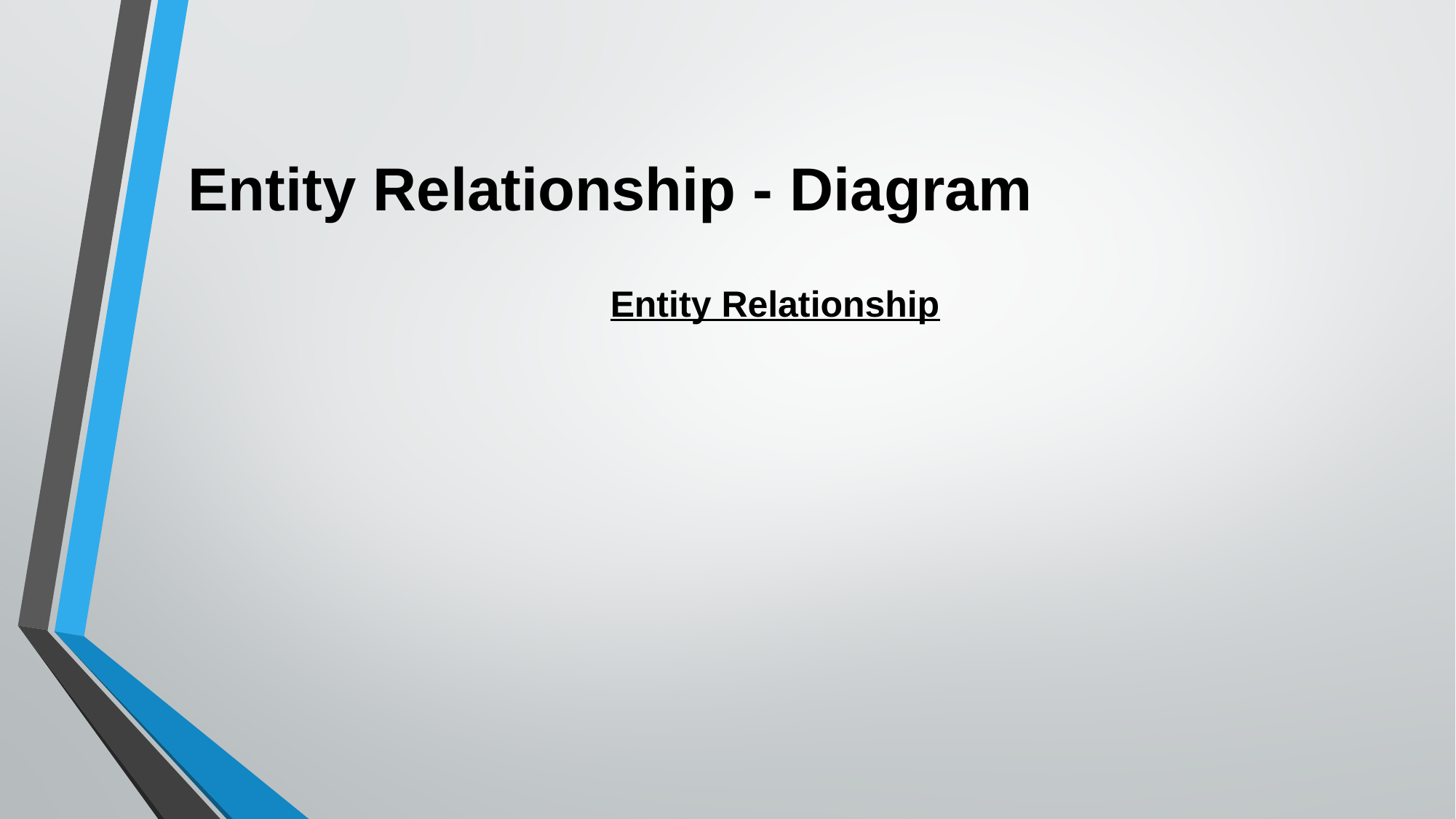

# Entity Relationship - Diagram
Entity Relationship